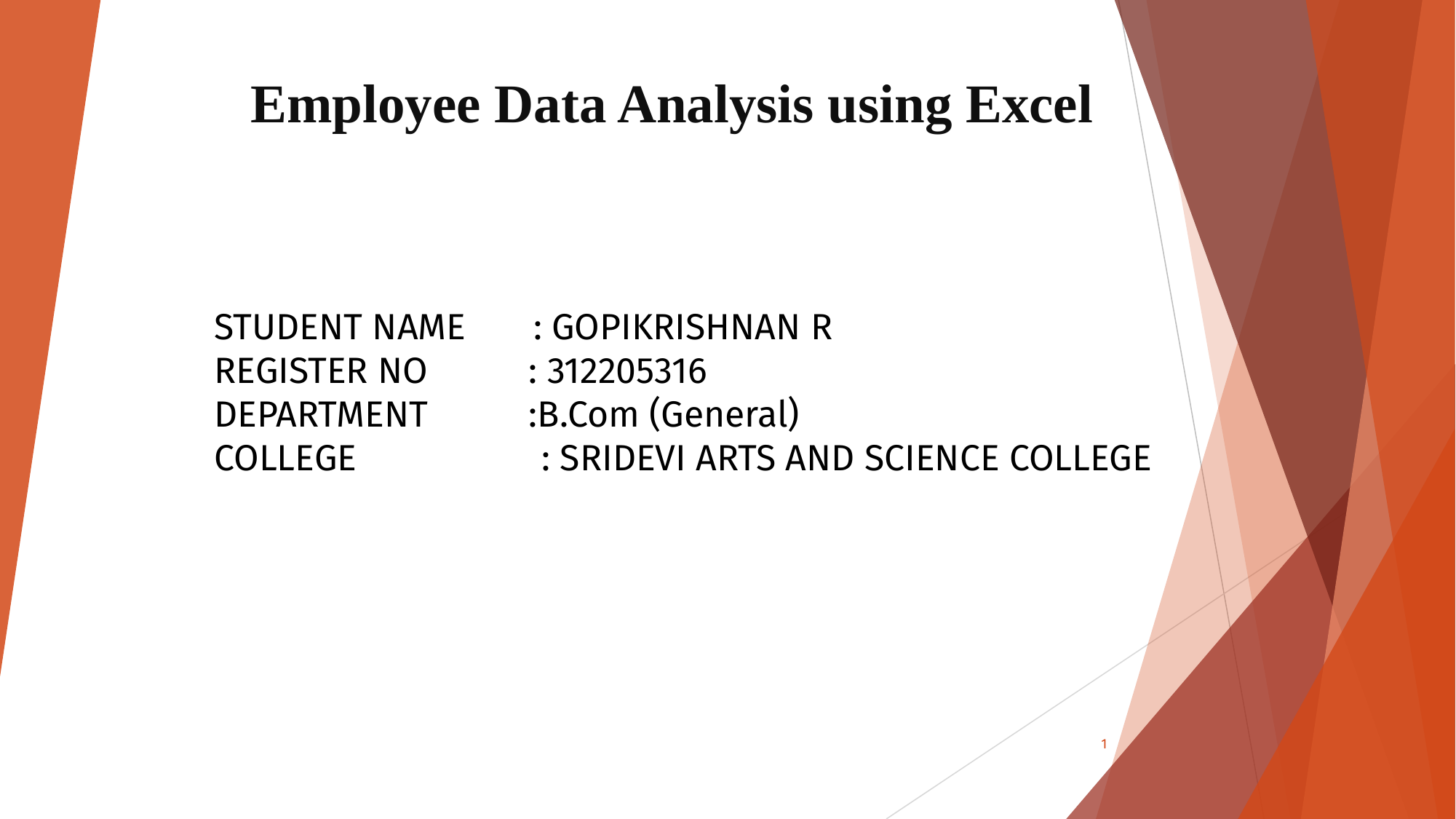

# Employee Data Analysis using Excel
STUDENT NAME       : GOPIKRISHNAN R
REGISTER NO	          : 312205316
DEPARTMENT	          :B.Com (General)
COLLEGE		: SRIDEVI ARTS AND SCIENCE COLLEGE

1